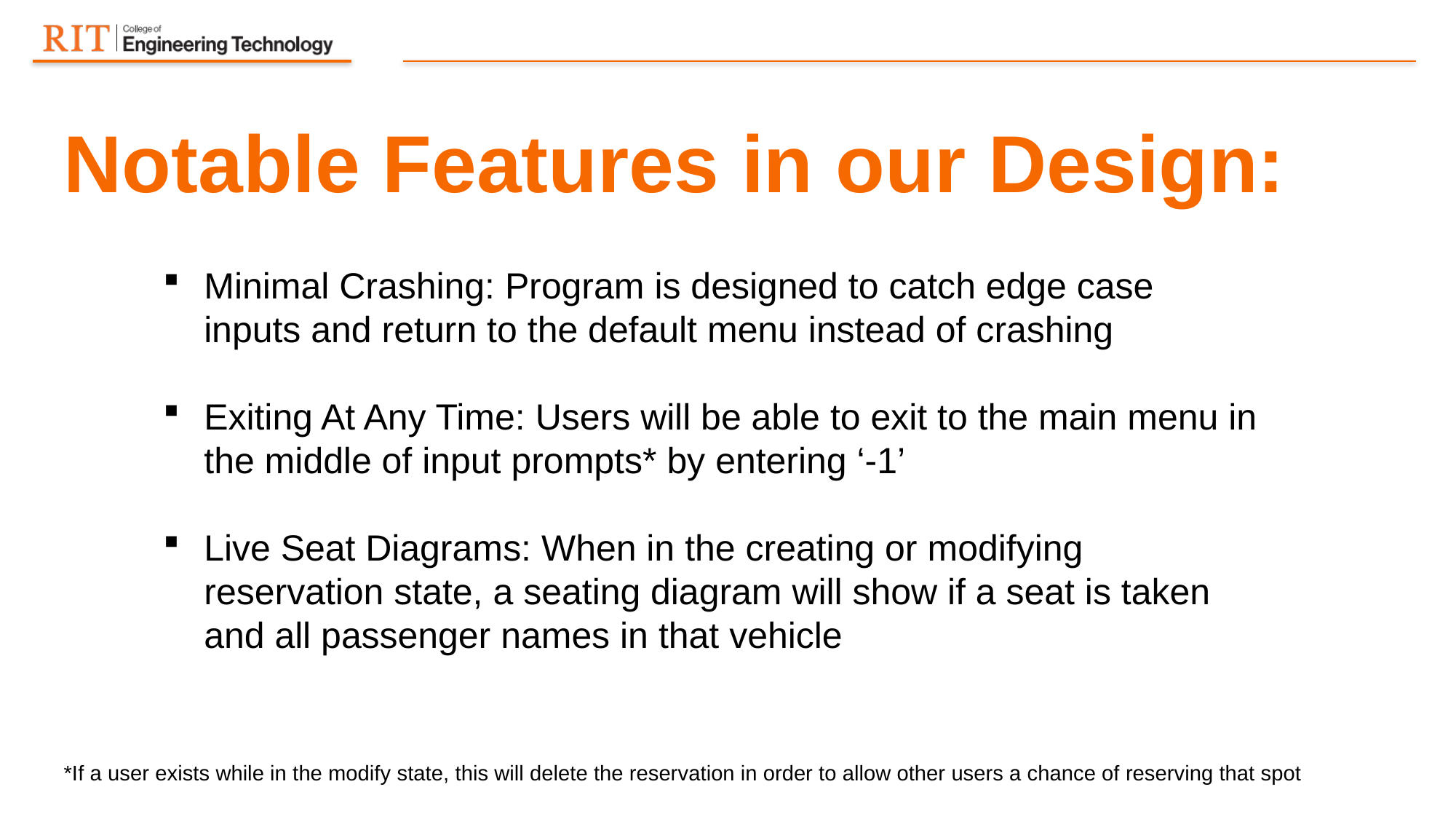

Notable Features in our Design:
Minimal Crashing: Program is designed to catch edge case inputs and return to the default menu instead of crashing

Exiting At Any Time: Users will be able to exit to the main menu in the middle of input prompts* by entering ‘-1’

Live Seat Diagrams: When in the creating or modifying reservation state, a seating diagram will show if a seat is taken and all passenger names in that vehicle
*If a user exists while in the modify state, this will delete the reservation in order to allow other users a chance of reserving that spot